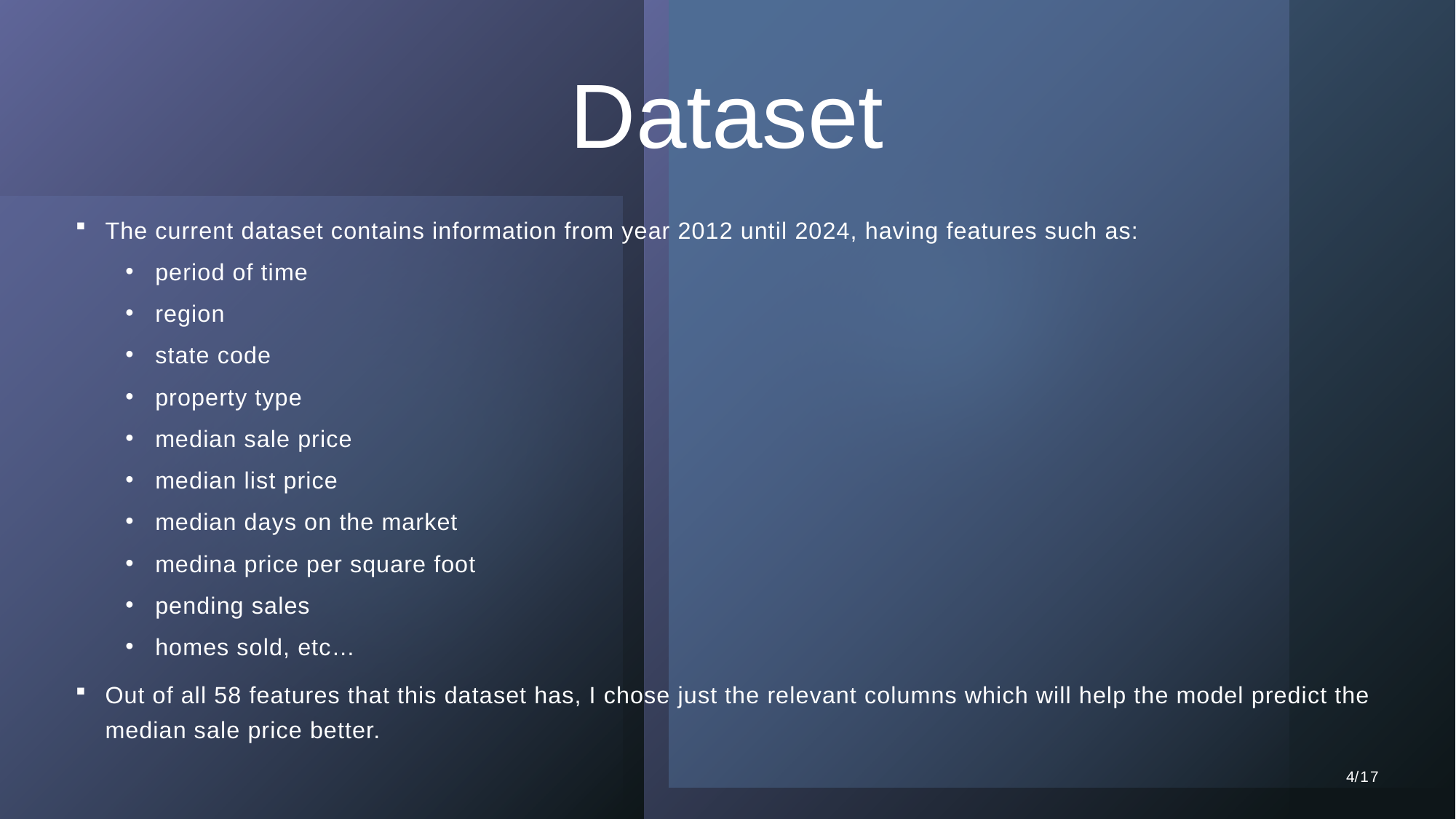

# Dataset
The current dataset contains information from year 2012 until 2024, having features such as:
period of time
region
state code
property type
median sale price
median list price
median days on the market
medina price per square foot
pending sales
homes sold, etc…
Out of all 58 features that this dataset has, I chose just the relevant columns which will help the model predict the median sale price better.
4/17